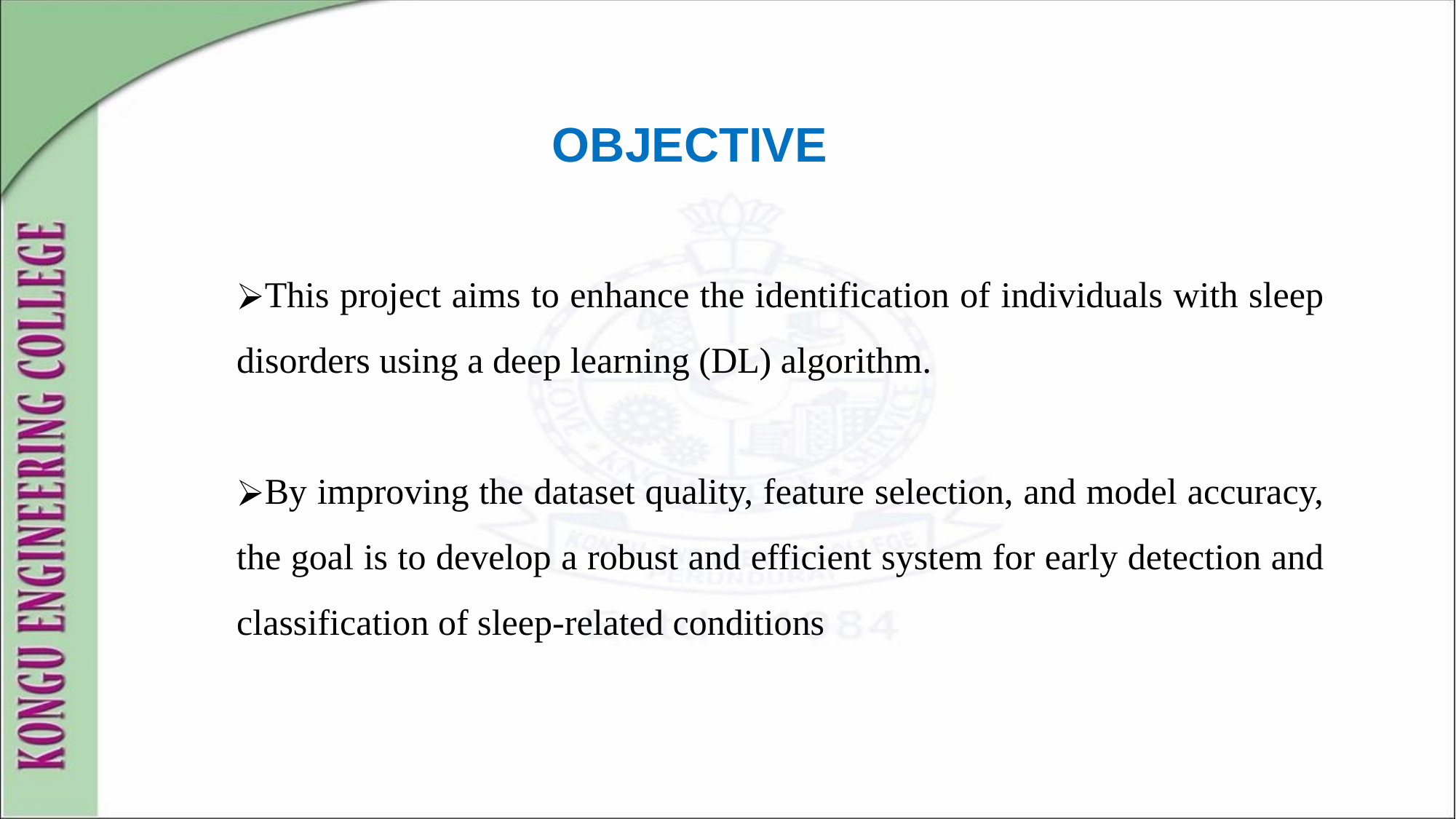

# OBJECTIVE
This project aims to enhance the identification of individuals with sleep disorders using a deep learning (DL) algorithm.

By improving the dataset quality, feature selection, and model accuracy, the goal is to develop a robust and efficient system for early detection and classification of sleep-related conditions